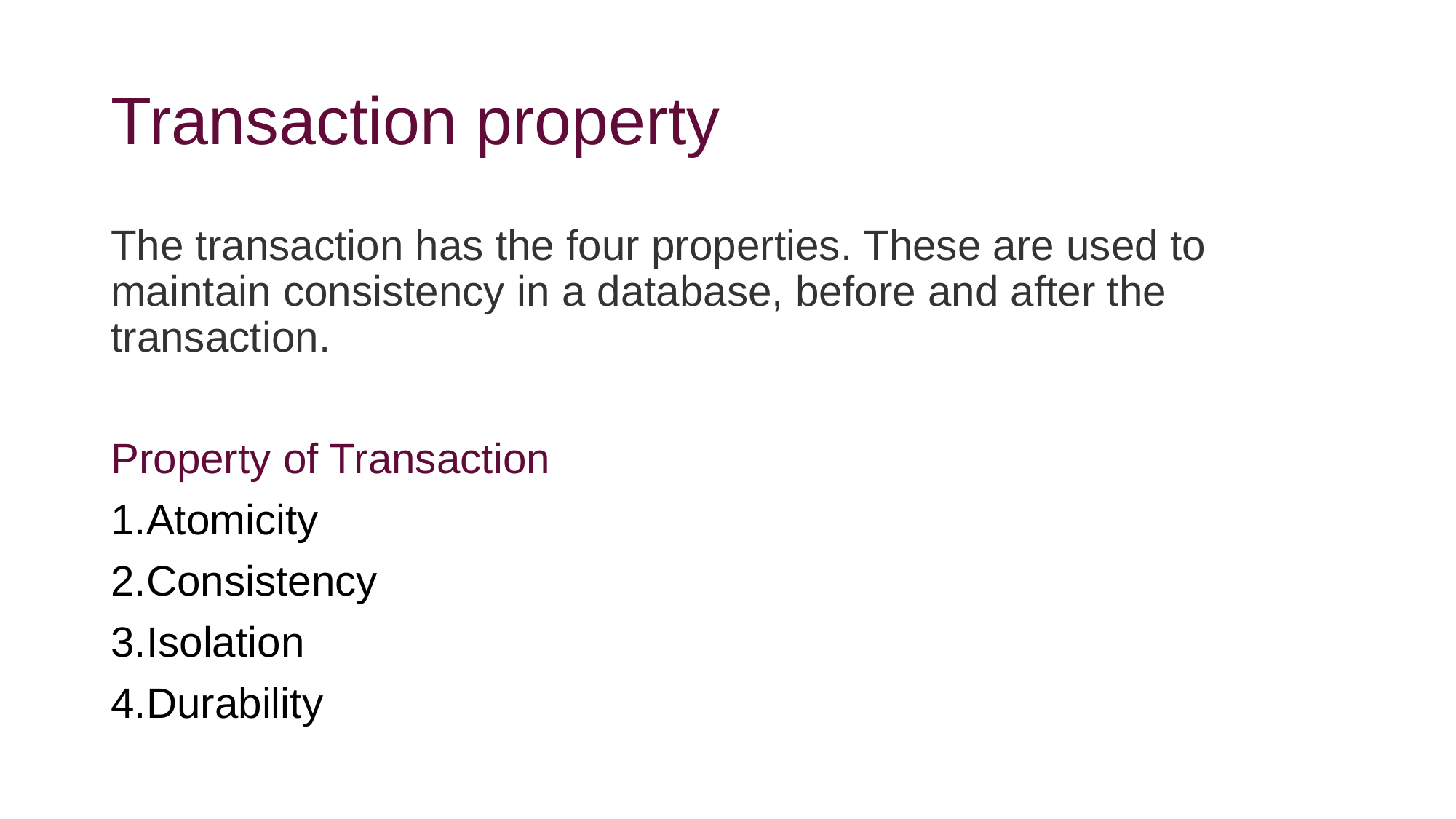

# Transaction property
The transaction has the four properties. These are used to maintain consistency in a database, before and after the transaction.

Property of Transaction
Atomicity
Consistency
Isolation
Durability